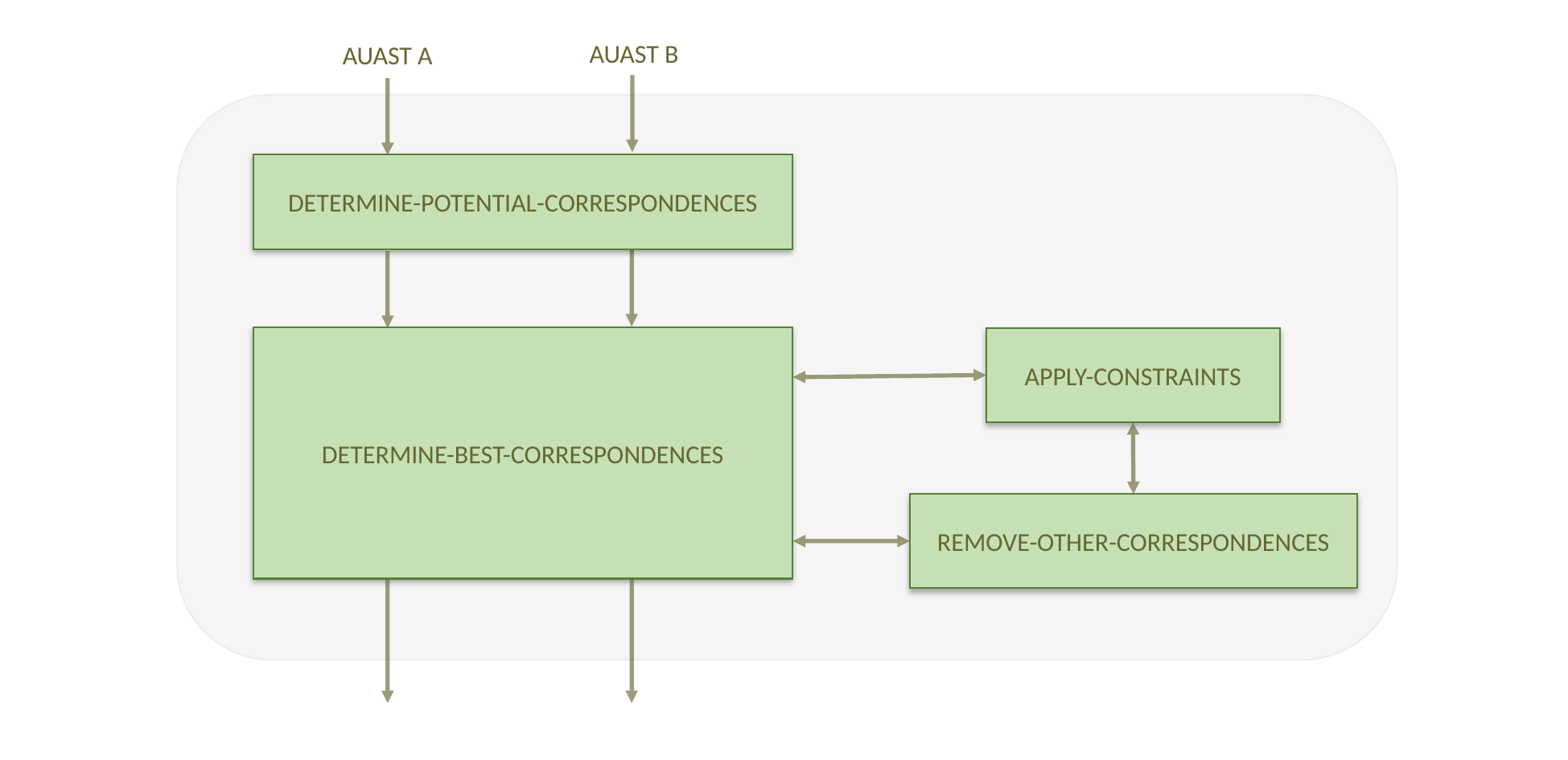

AUAST B
    AUAST A

DETERMINE-POTENTIAL-CORRESPONDENCES
DETERMINE-BEST-CORRESPONDENCES
APPLY-CONSTRAINTS
REMOVE-OTHER-CORRESPONDENCES